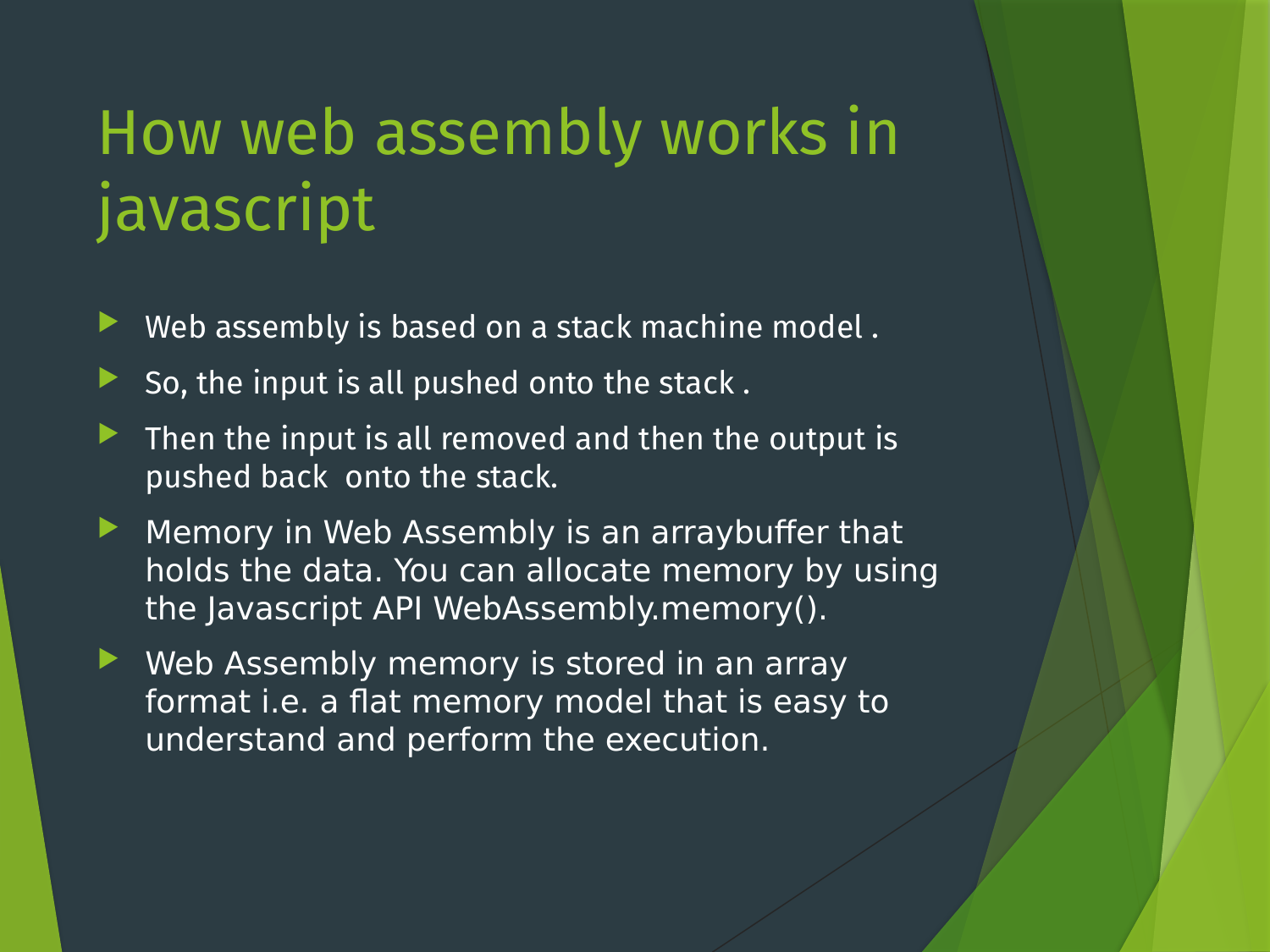

# How web assembly works in javascript
Web assembly is based on a stack machine model .
So, the input is all pushed onto the stack .
Then the input is all removed and then the output is pushed back  onto the stack.
Memory in Web Assembly is an arraybuffer that holds the data. You can allocate memory by using the Javascript API WebAssembly.memory().
Web Assembly memory is stored in an array format i.e. a flat memory model that is easy to understand and perform the execution.